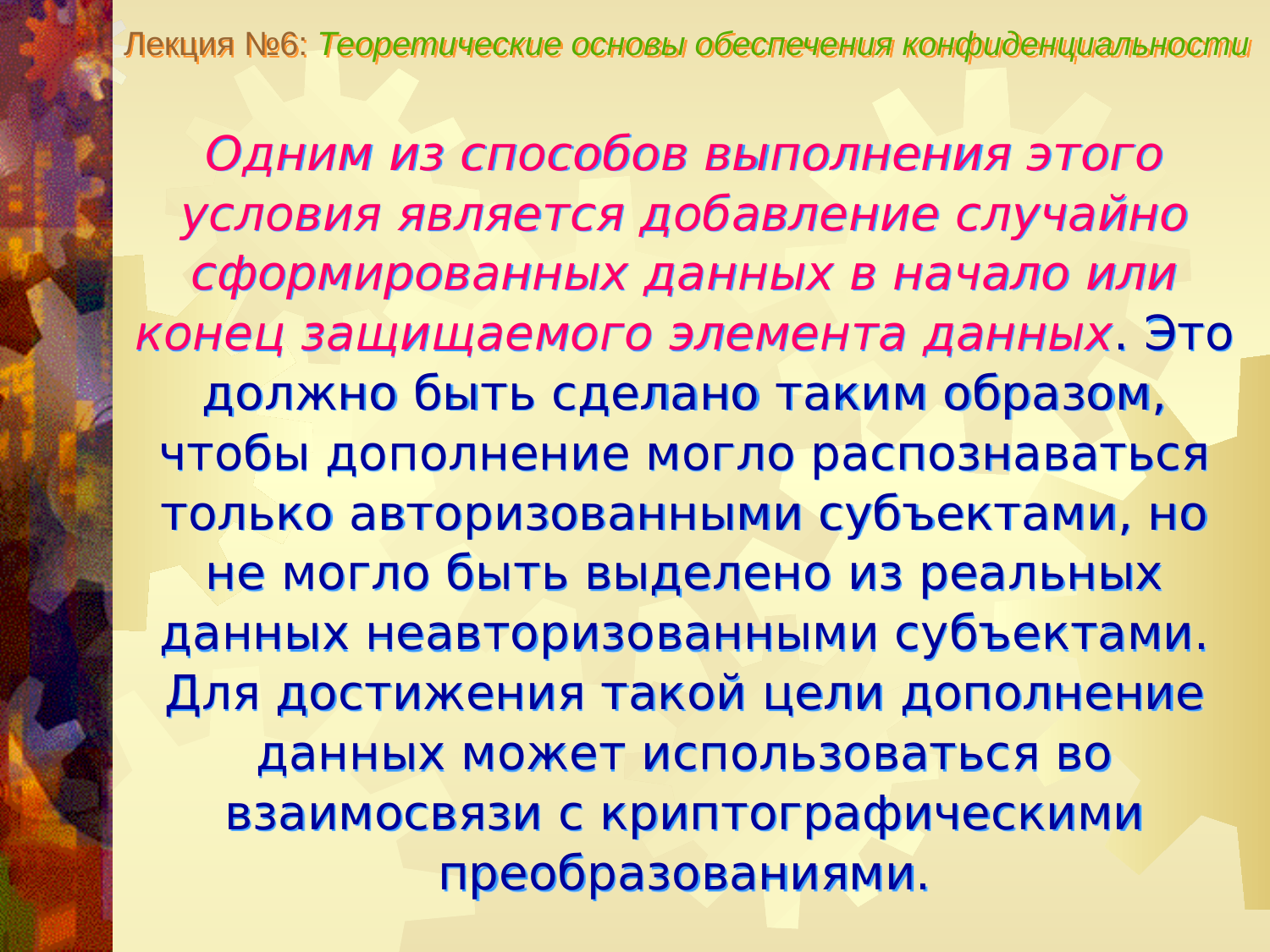

Лекция №6: Теоретические основы обеспечения конфиденциальности
Одним из способов выполнения этого условия является добавление случайно сформированных данных в начало или конец защищаемого элемента данных. Это должно быть сделано таким образом, чтобы дополнение могло распознаваться только авторизованными субъектами, но не могло быть выделено из реальных данных неавторизованными субъектами. Для достижения такой цели дополнение данных может использоваться во взаимосвязи с криптографическими преобразованиями.